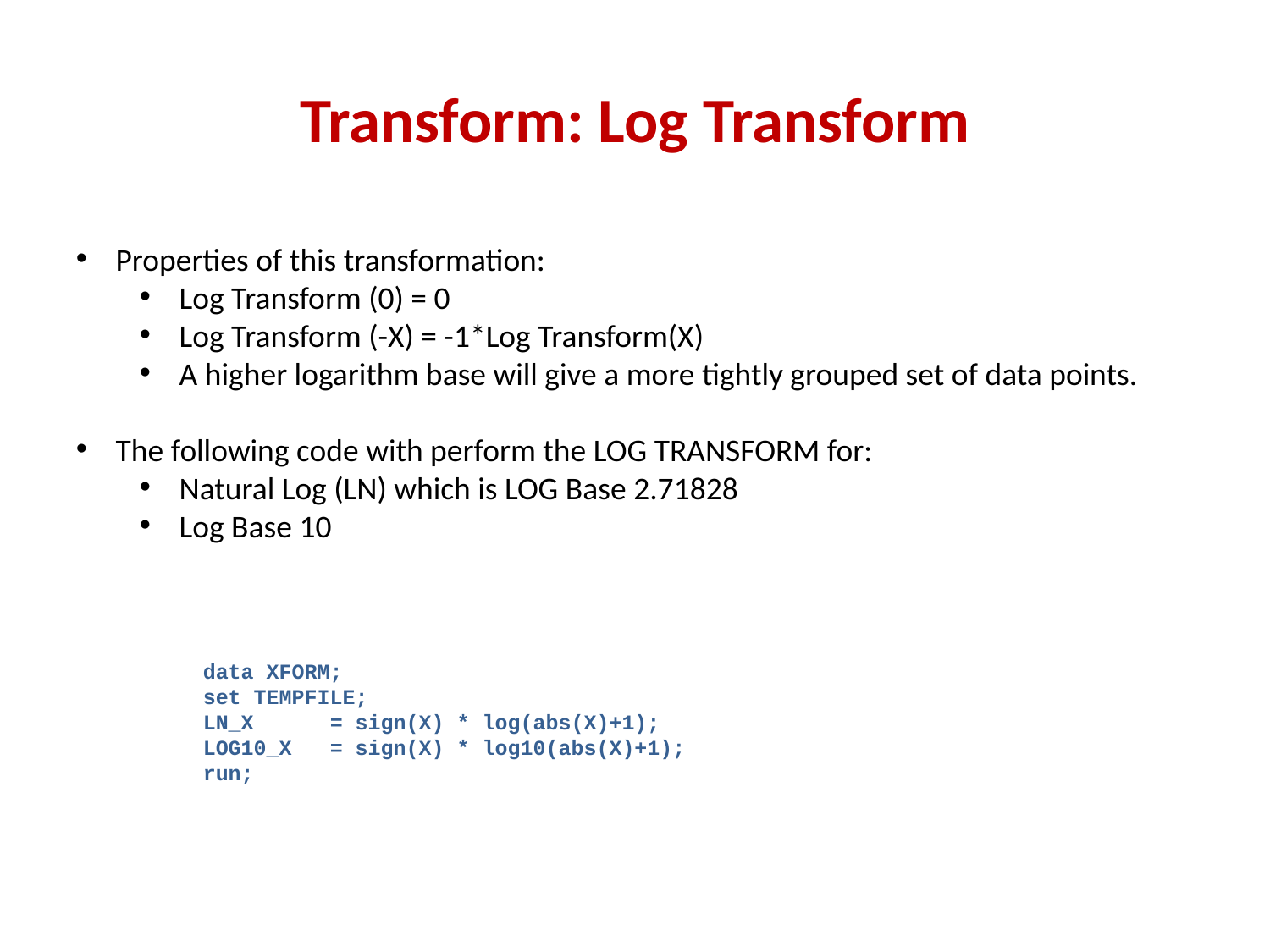

# Transform: Log Transform
Properties of this transformation:
Log Transform (0) = 0
Log Transform (-X) = -1*Log Transform(X)
A higher logarithm base will give a more tightly grouped set of data points.

The following code with perform the LOG TRANSFORM for:
Natural Log (LN) which is LOG Base 2.71828
Log Base 10

data XFORM;
set TEMPFILE;
LN_X 	= sign(X) * log(abs(X)+1);
LOG10_X 	= sign(X) * log10(abs(X)+1);
run;